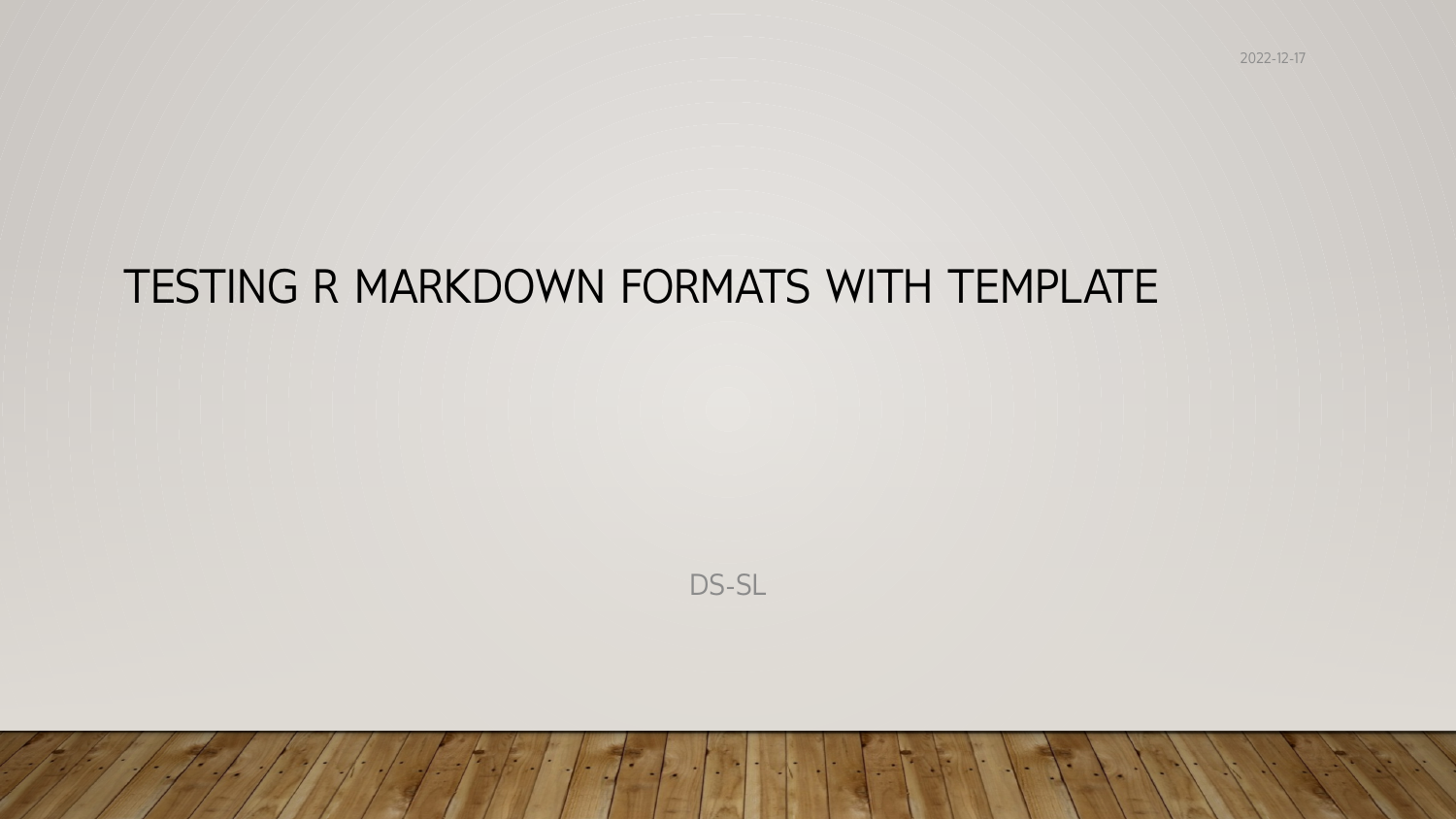

2022-12-17
# Testing R Markdown Formats with Template
DS-SL